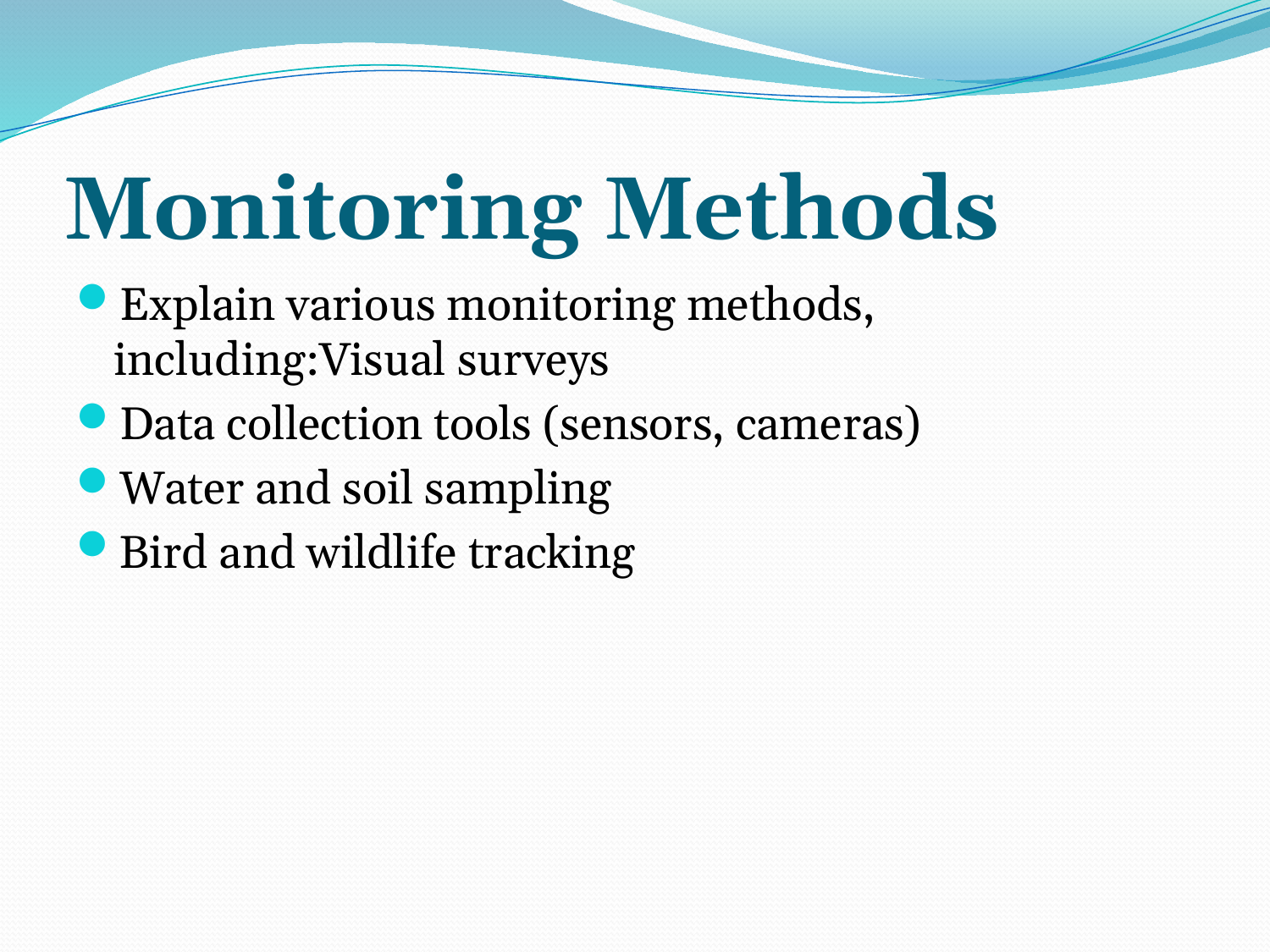

# Monitoring Methods
Explain various monitoring methods, including:Visual surveys
Data collection tools (sensors, cameras)
Water and soil sampling
Bird and wildlife tracking